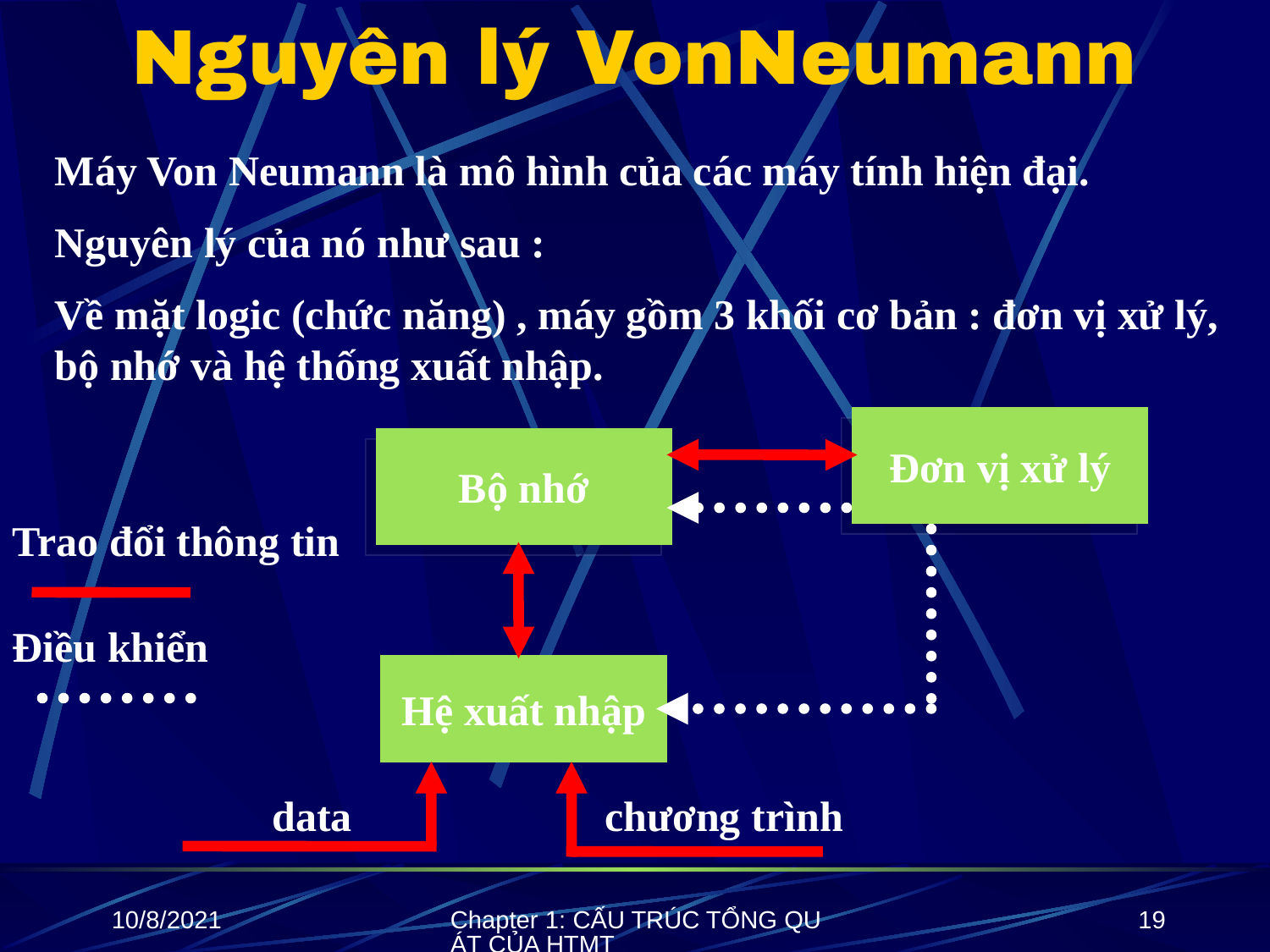

# Nguyên lý VonNeumann
Máy Von Neumann là mô hình của các máy tính hiện đại.
Nguyên lý của nó như sau :
Về mặt logic (chức năng) , máy gồm 3 khối cơ bản : đơn vị xử lý, bộ nhớ và hệ thống xuất nhập.
Đơn vị xử lý
Bộ nhớ

Trao đổi thông tin

Điều khiển
Hệ xuất nhập

data
chương trình

10/8/2021
Chapter 1: CẤU TRÚC TỔNG QUÁT CỦA HTMT
19